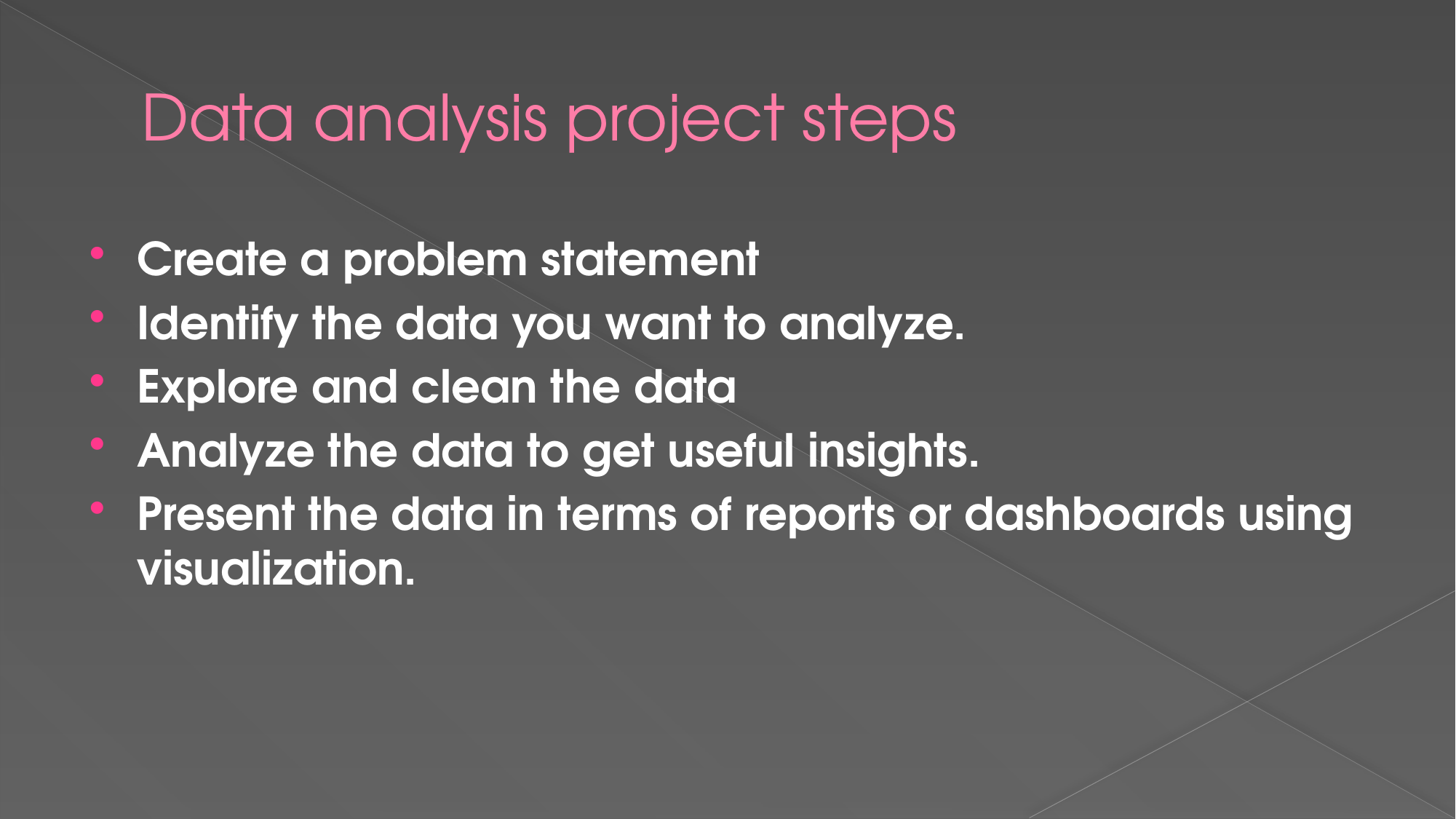

# Data analysis project steps
Create a problem statement
Identify the data you want to analyze.
Explore and clean the data
Analyze the data to get useful insights.
Present the data in terms of reports or dashboards using visualization.